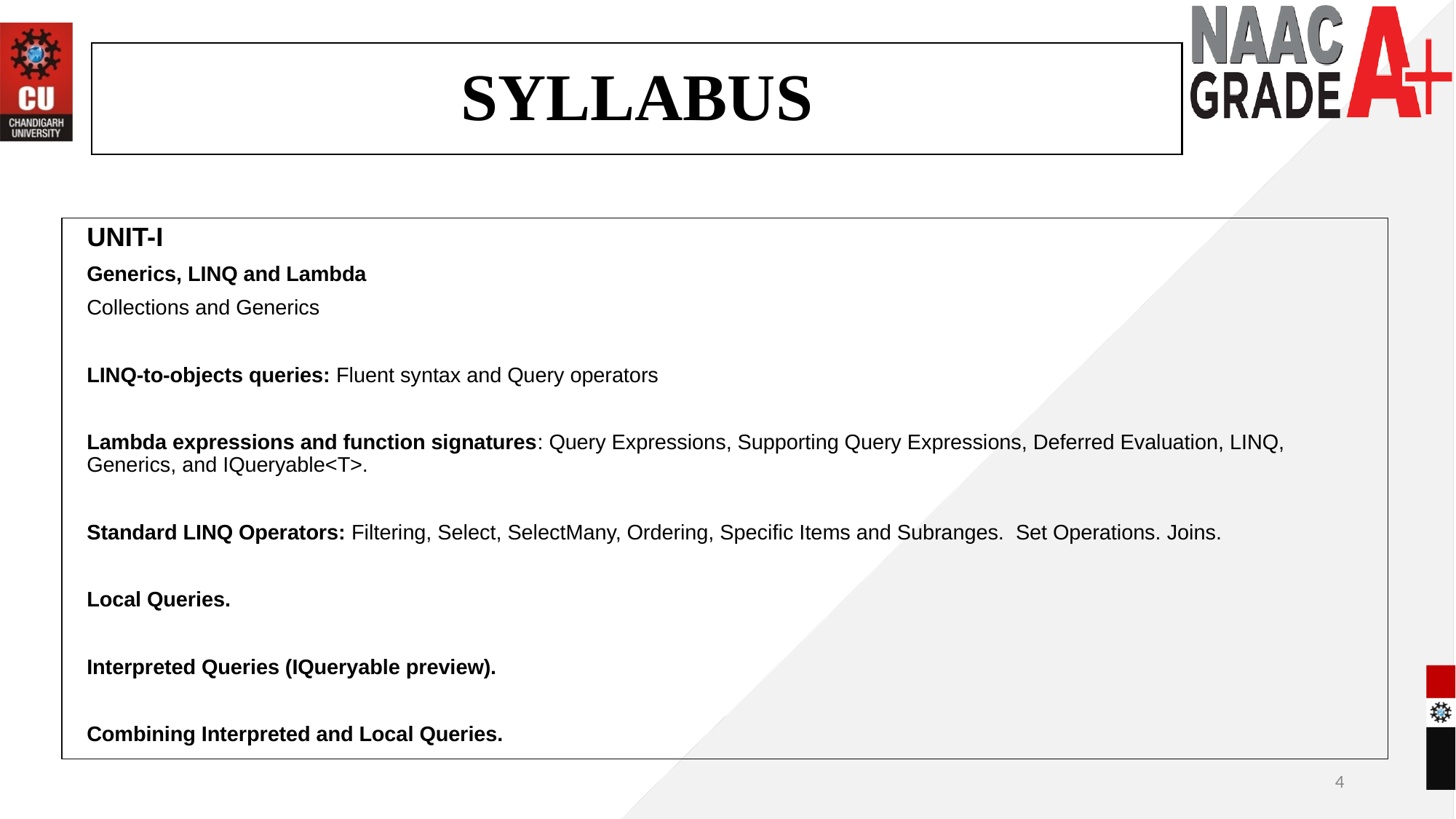

# SYLLABUS
					UNIT-I
Generics, LINQ and Lambda
Collections and Generics

LINQ-to-objects queries: Fluent syntax and Query operators

Lambda expressions and function signatures: Query Expressions, Supporting Query Expressions, Deferred Evaluation, LINQ, Generics, and IQueryable<T>.

Standard LINQ Operators: Filtering, Select, SelectMany, Ordering, Specific Items and Subranges.  Set Operations. Joins.

Local Queries.

Interpreted Queries (IQueryable preview).

Combining Interpreted and Local Queries.

4